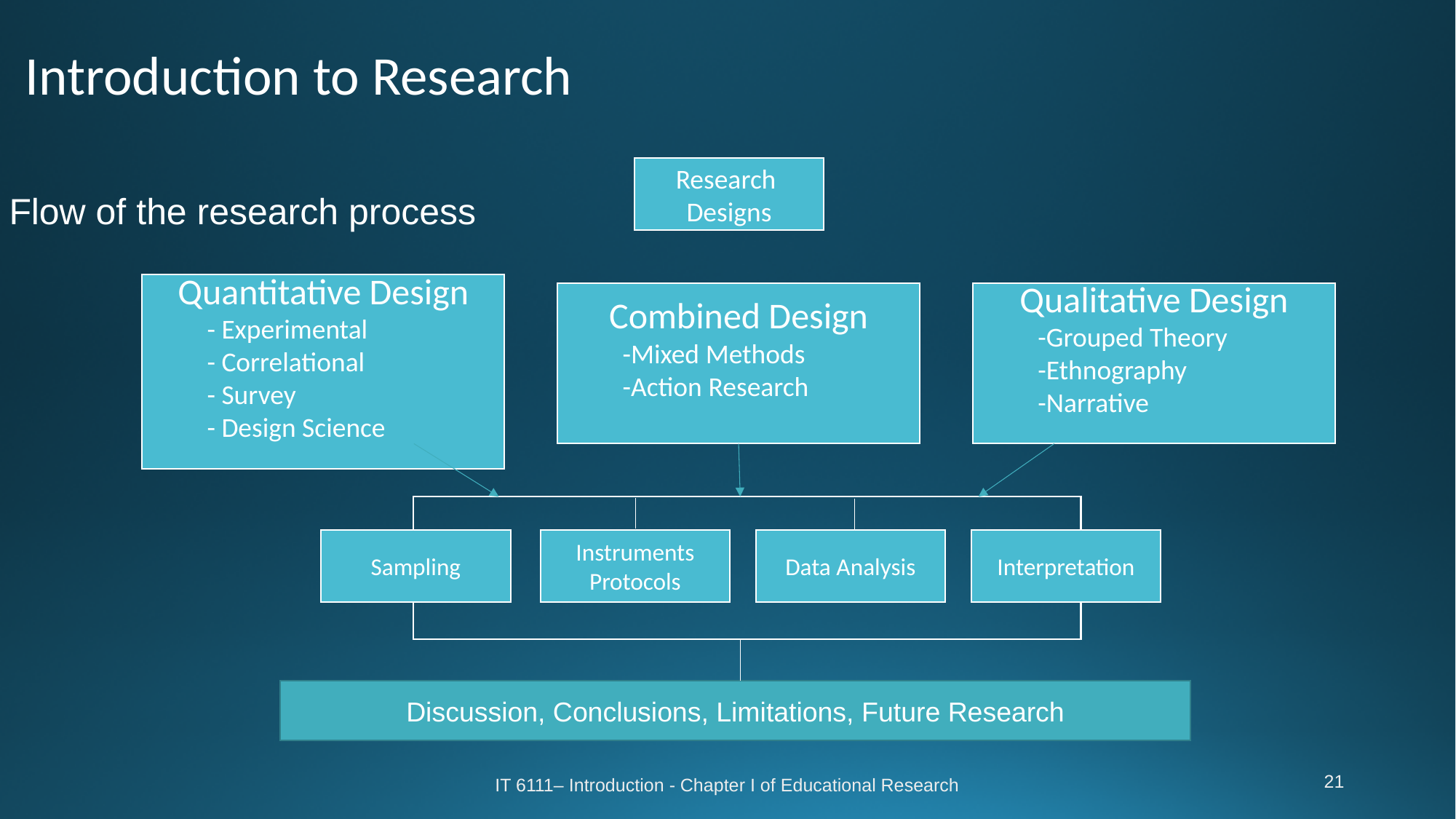

# Introduction to Research
Research
Designs
Flow of the research process
Quantitative Design
- Experimental
- Correlational
- Survey
- Design Science

Qualitative Design
-Grouped Theory
-Ethnography
-Narrative

Combined Design
-Mixed Methods
-Action Research

Interpretation
Data Analysis
Sampling
Instruments
Protocols
Discussion, Conclusions, Limitations, Future Research
21
IT 6111– Introduction - Chapter I of Educational Research